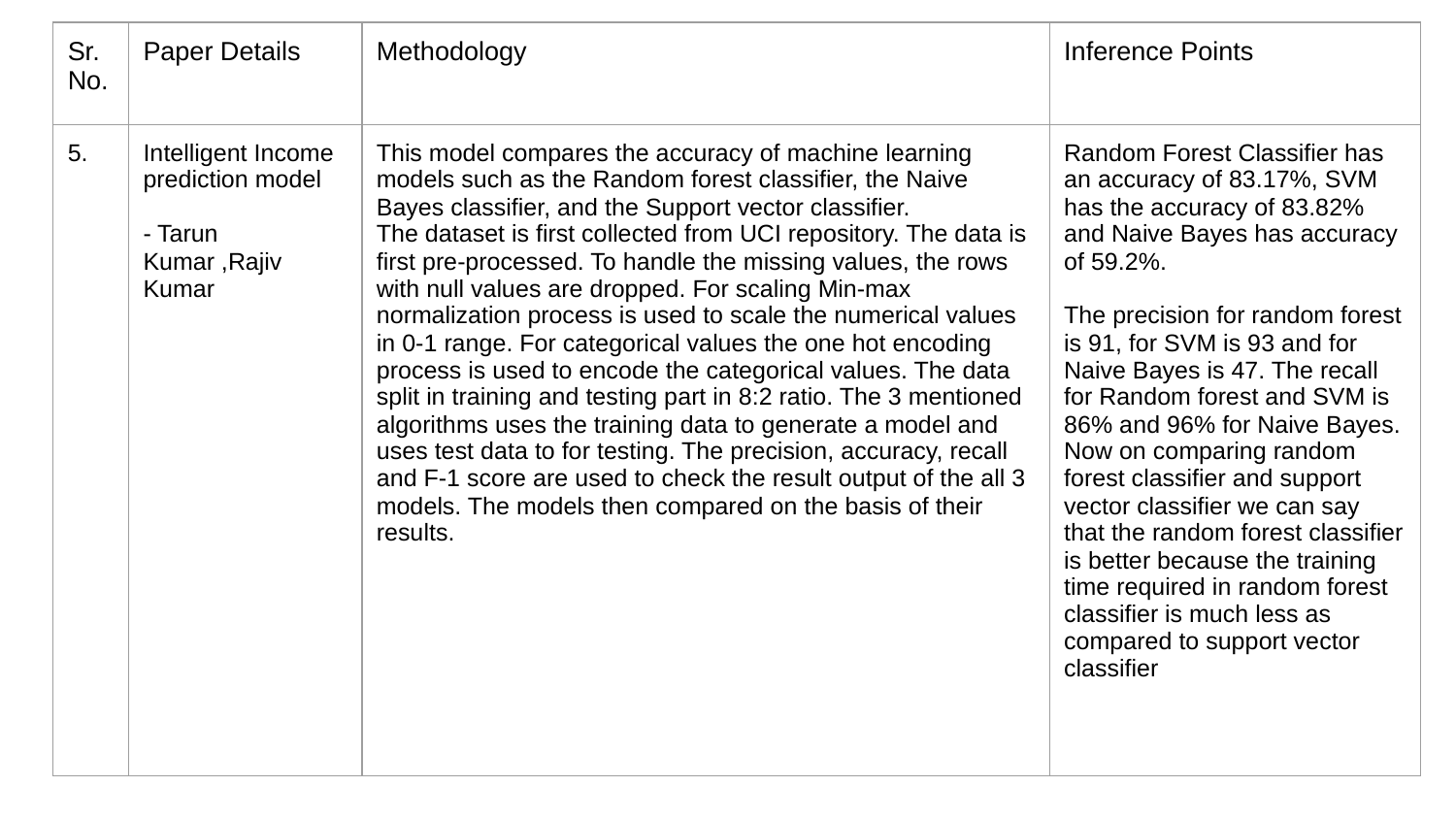

| Sr. No. | Paper Details | Methodology | Inference Points |
| --- | --- | --- | --- |
| 5. | Intelligent Income prediction model - Tarun Kumar ,Rajiv Kumar | This model compares the accuracy of machine learning models such as the Random forest classifier, the Naive Bayes classifier, and the Support vector classifier. The dataset is first collected from UCI repository. The data is first pre-processed. To handle the missing values, the rows with null values are dropped. For scaling Min-max normalization process is used to scale the numerical values in 0-1 range. For categorical values the one hot encoding process is used to encode the categorical values. The data split in training and testing part in 8:2 ratio. The 3 mentioned algorithms uses the training data to generate a model and uses test data to for testing. The precision, accuracy, recall and F-1 score are used to check the result output of the all 3 models. The models then compared on the basis of their results. | Random Forest Classifier has an accuracy of 83.17%, SVM has the accuracy of 83.82% and Naive Bayes has accuracy of 59.2%. The precision for random forest is 91, for SVM is 93 and for Naive Bayes is 47. The recall for Random forest and SVM is 86% and 96% for Naive Bayes. Now on comparing random forest classifier and support vector classifier we can say that the random forest classifier is better because the training time required in random forest classifier is much less as compared to support vector classifier |